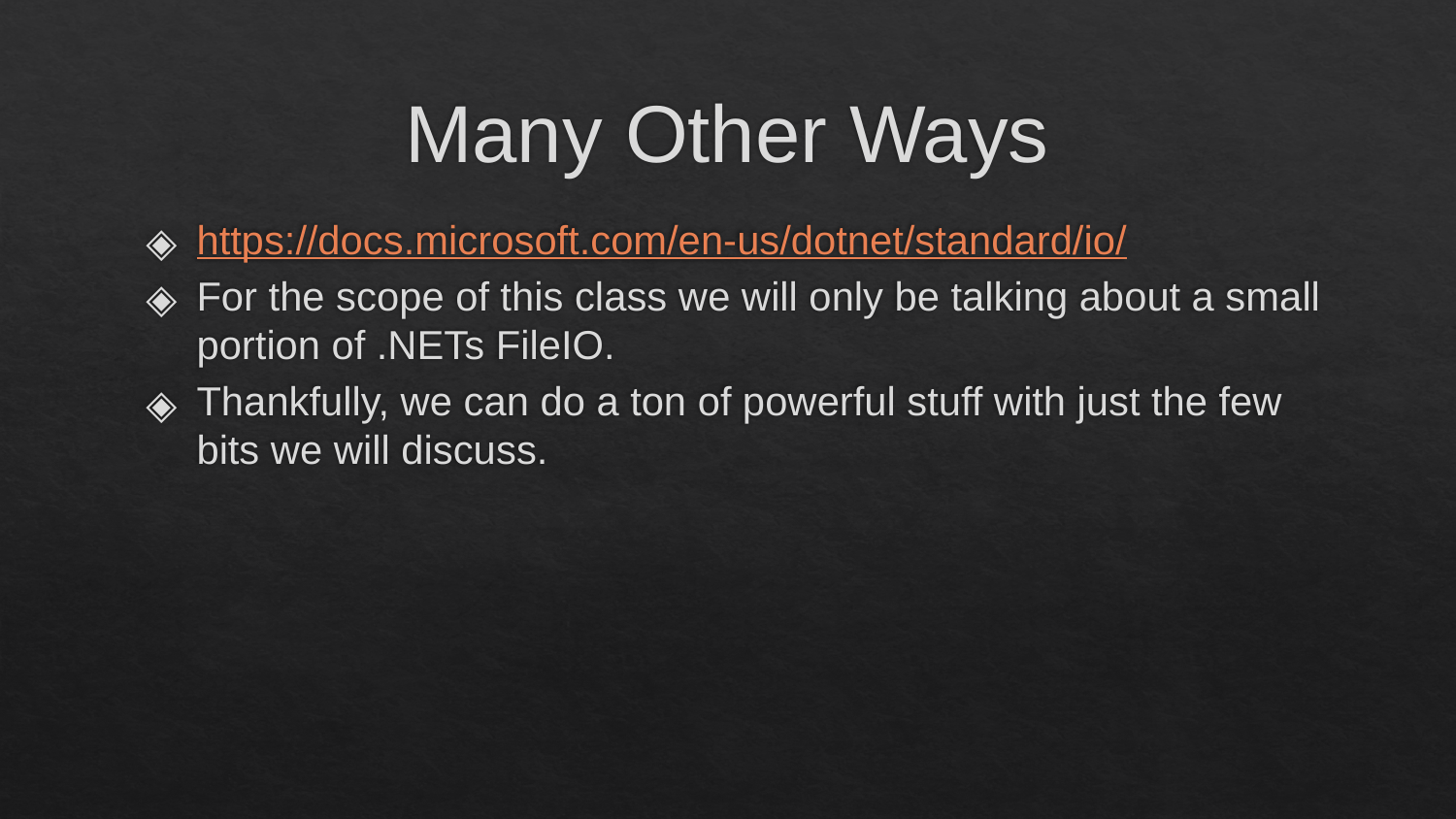

# Many Other Ways
https://docs.microsoft.com/en-us/dotnet/standard/io/
For the scope of this class we will only be talking about a small portion of .NETs FileIO.
Thankfully, we can do a ton of powerful stuff with just the few bits we will discuss.